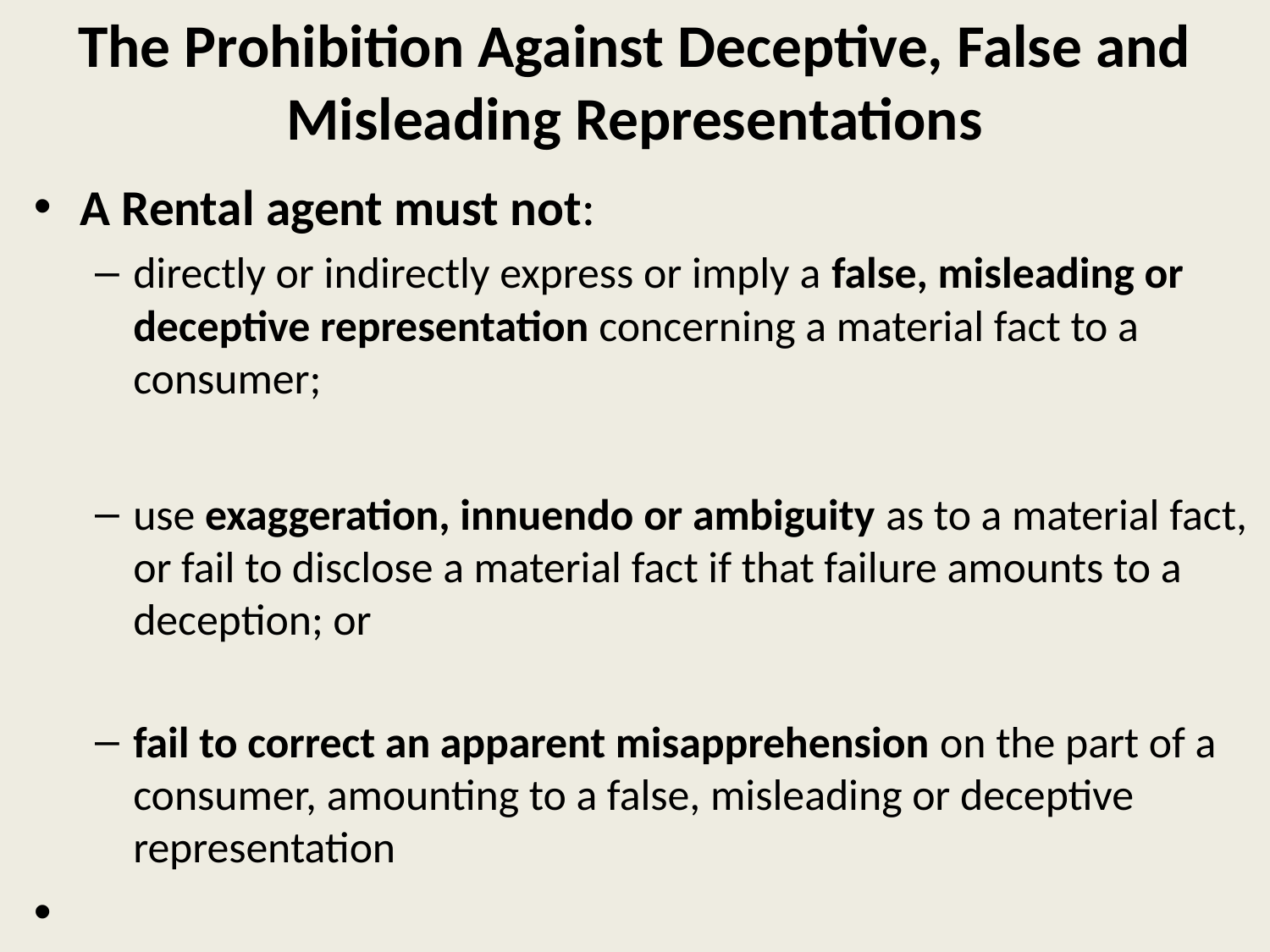

# The Prohibition Against Deceptive, False and Misleading Representations
A Rental agent must not:
directly or indirectly express or imply a false, misleading or deceptive representation concerning a material fact to a consumer;

use exaggeration, innuendo or ambiguity as to a material fact, or fail to disclose a material fact if that failure amounts to a deception; or

fail to correct an apparent misapprehension on the part of a consumer, amounting to a false, misleading or deceptive representation